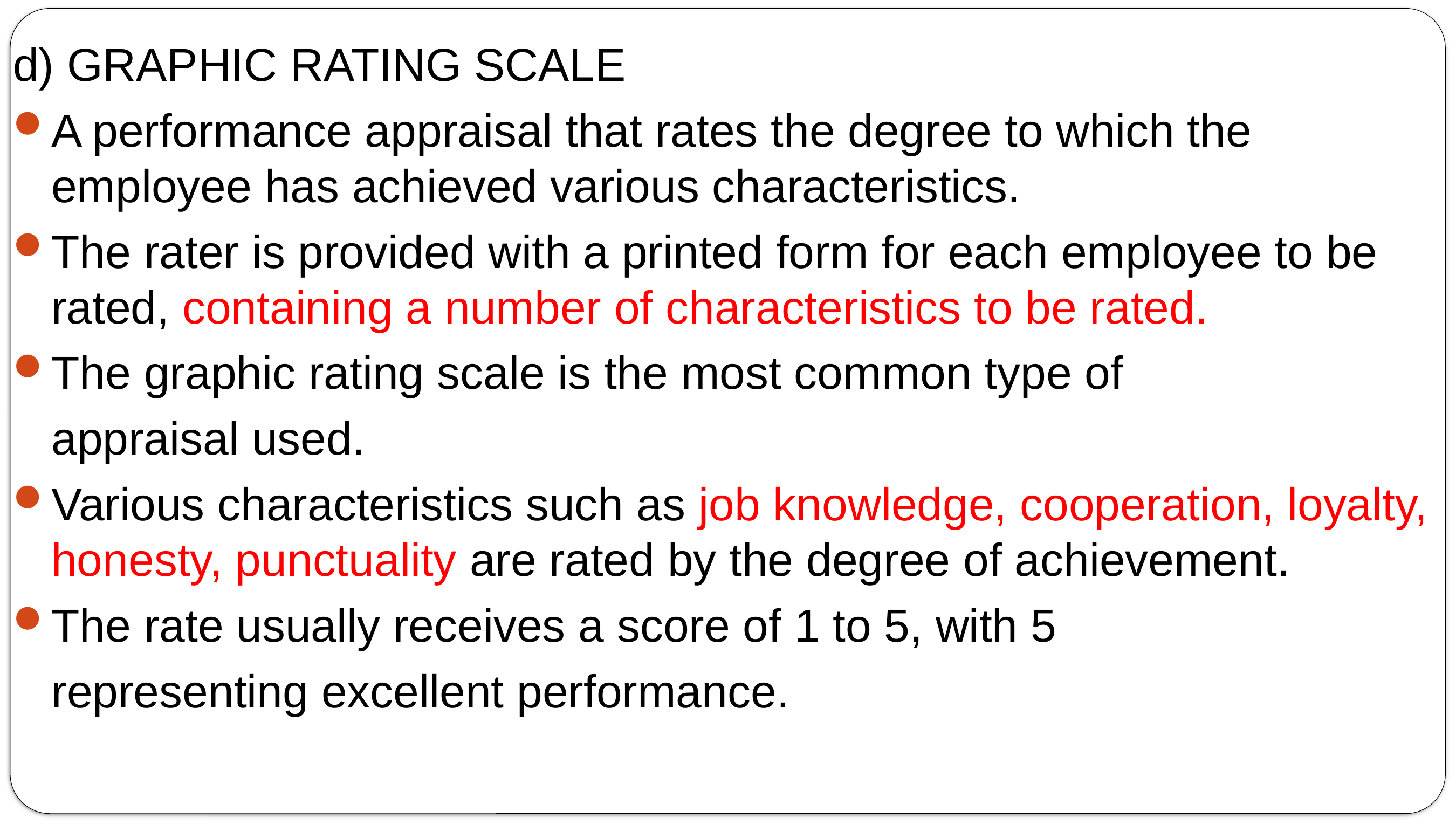

d) GRAPHIC RATING SCALE
A performance appraisal that rates the degree to which the employee has achieved various characteristics.
The rater is provided with a printed form for each employee to be rated, containing a number of characteristics to be rated.
The graphic rating scale is the most common type of
   appraisal used.
Various characteristics such as job knowledge, cooperation, loyalty, honesty, punctuality are rated by the degree of achievement.
The rate usually receives a score of 1 to 5, with 5
   representing excellent performance.